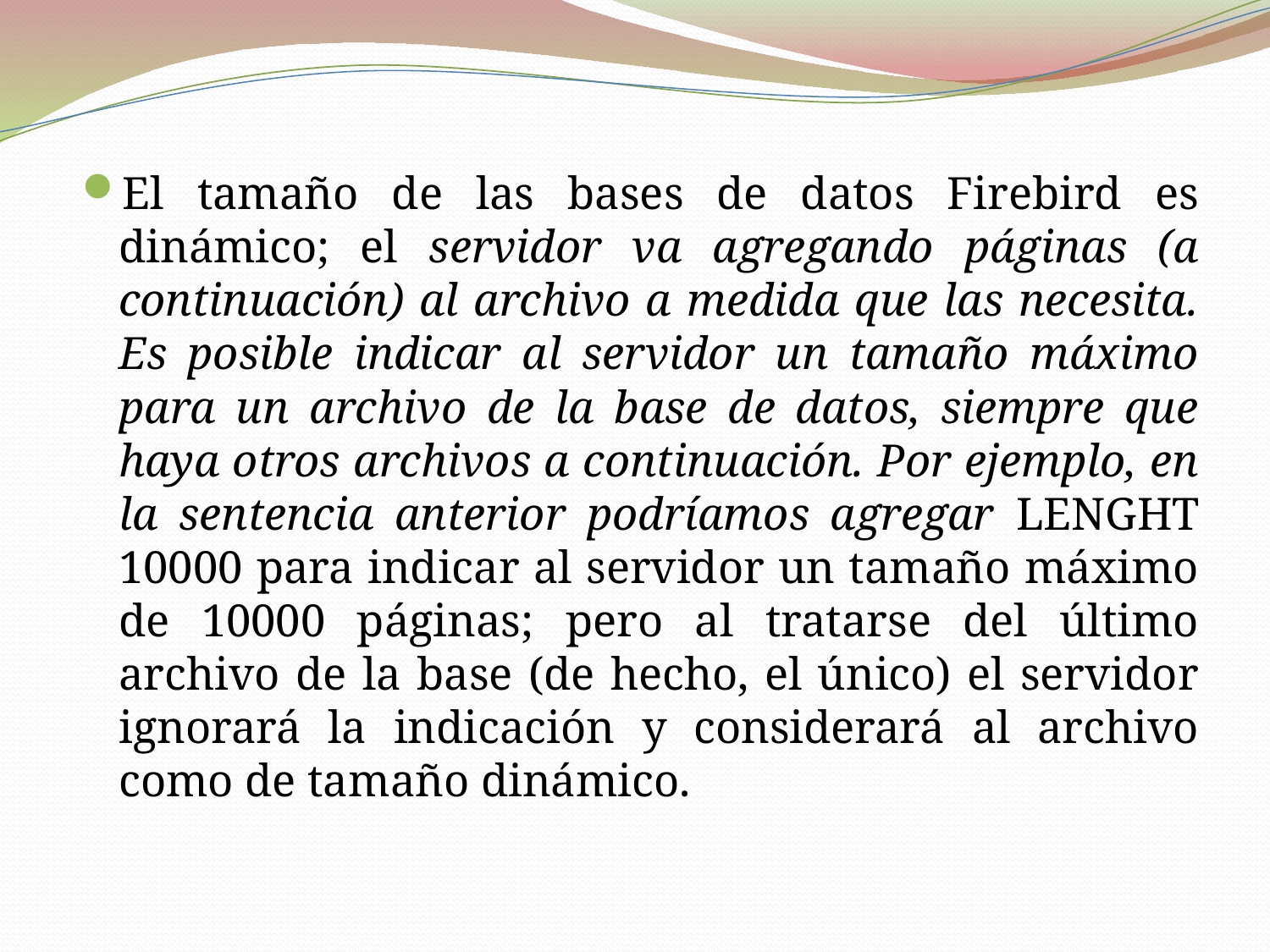

El tamaño de las bases de datos Firebird es dinámico; el servidor va agregando páginas (a continuación) al archivo a medida que las necesita. Es posible indicar al servidor un tamaño máximo para un archivo de la base de datos, siempre que haya otros archivos a continuación. Por ejemplo, en la sentencia anterior podríamos agregar LENGHT 10000 para indicar al servidor un tamaño máximo de 10000 páginas; pero al tratarse del último archivo de la base (de hecho, el único) el servidor ignorará la indicación y considerará al archivo como de tamaño dinámico.